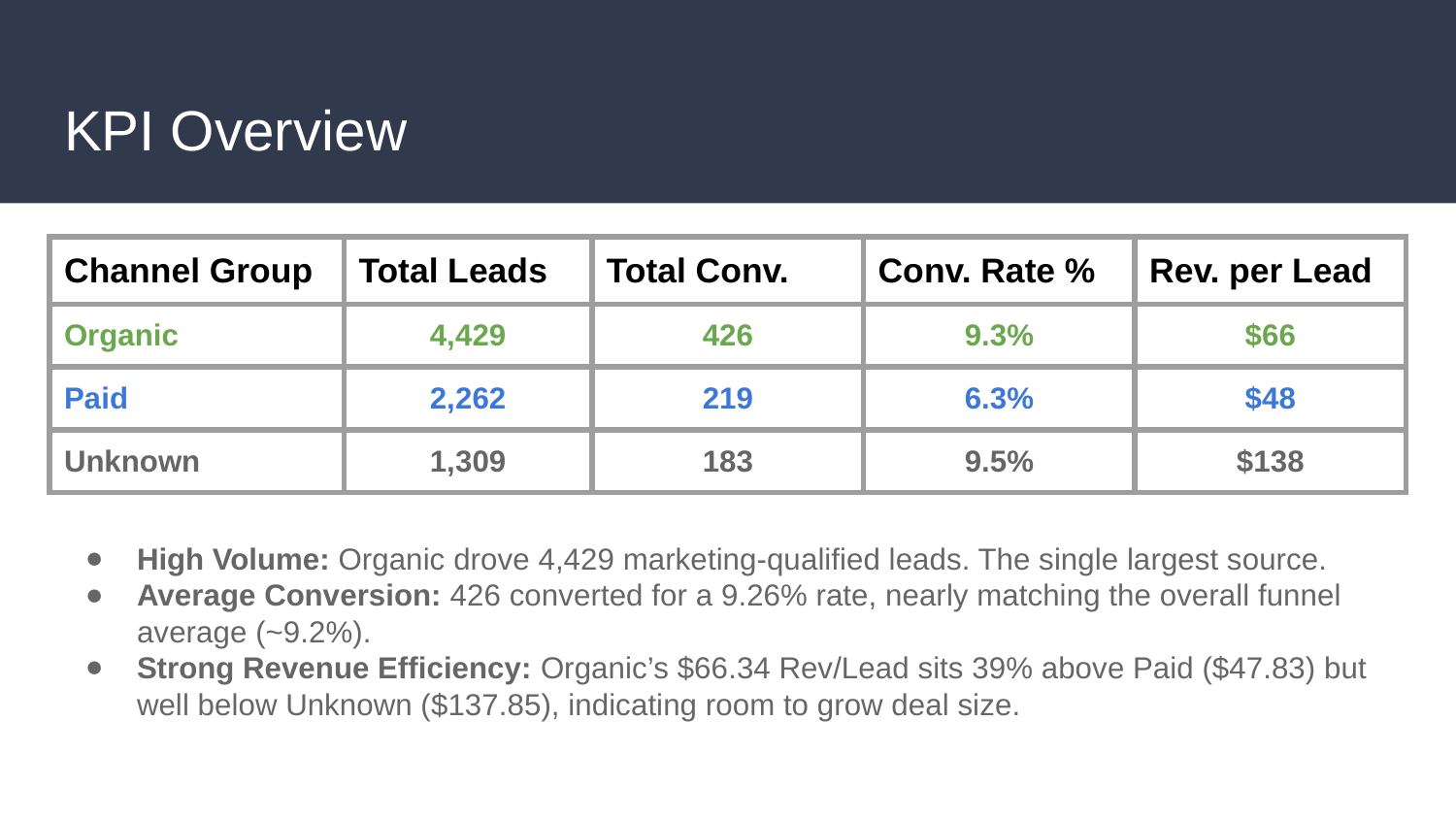

# KPI Overview
| Channel Group | Total Leads | Total Conv. | Conv. Rate % | Rev. per Lead |
| --- | --- | --- | --- | --- |
| Organic | 4,429 | 426 | 9.3% | $66 |
| Paid | 2,262 | 219 | 6.3% | $48 |
| Unknown | 1,309 | 183 | 9.5% | $138 |
High Volume: Organic drove 4,429 marketing-qualified leads. The single largest source.
Average Conversion: 426 converted for a 9.26% rate, nearly matching the overall funnel average (~9.2%).
Strong Revenue Efficiency: Organic’s $66.34 Rev/Lead sits 39% above Paid ($47.83) but well below Unknown ($137.85), indicating room to grow deal size.